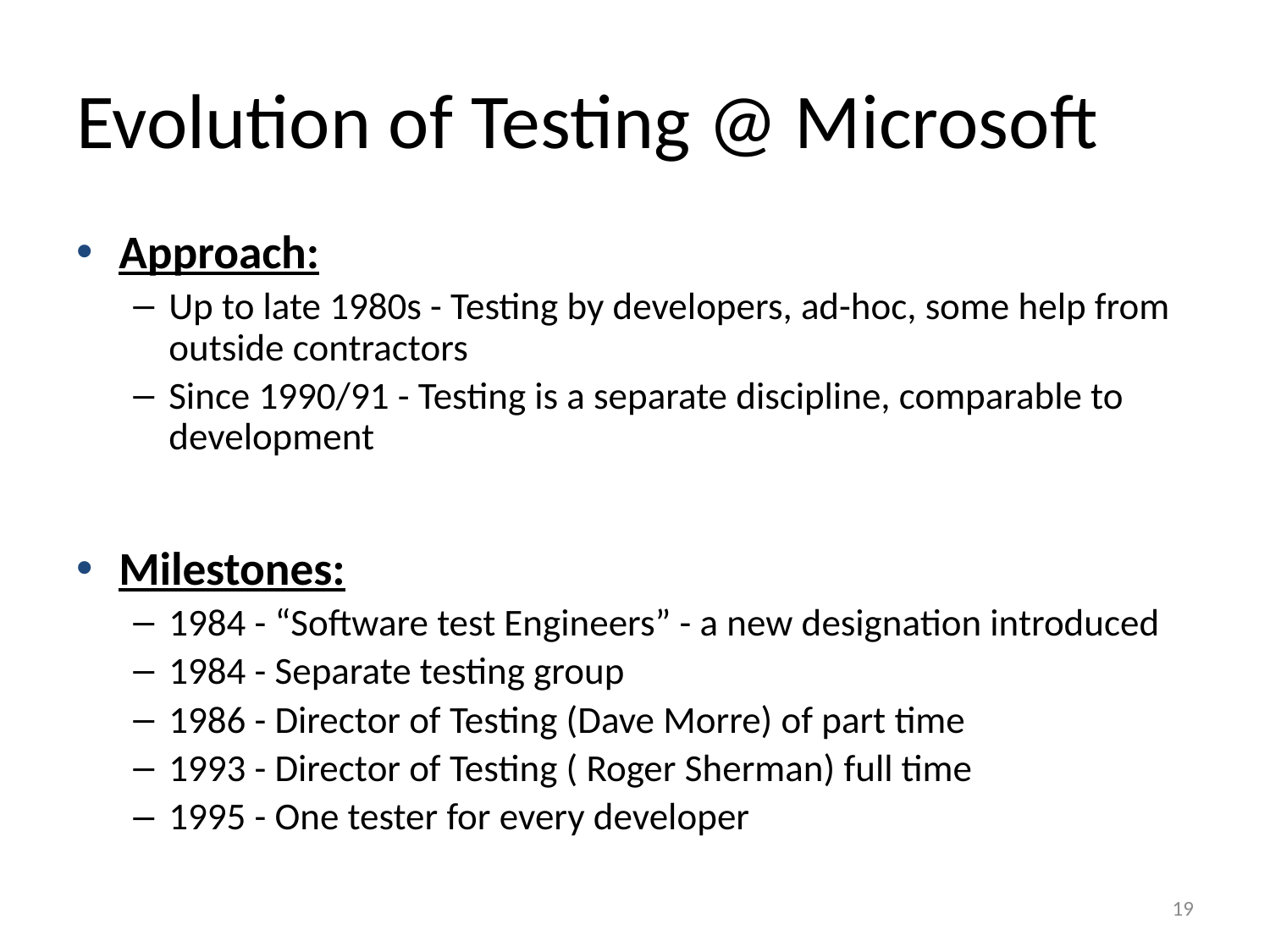

# Evolution of Testing @ Microsoft
Approach:
Up to late 1980s - Testing by developers, ad-hoc, some help from outside contractors
Since 1990/91 - Testing is a separate discipline, comparable to development

Milestones:
1984 - “Software test Engineers” - a new designation introduced
1984 - Separate testing group
1986 - Director of Testing (Dave Morre) of part time
1993 - Director of Testing ( Roger Sherman) full time
1995 - One tester for every developer

19